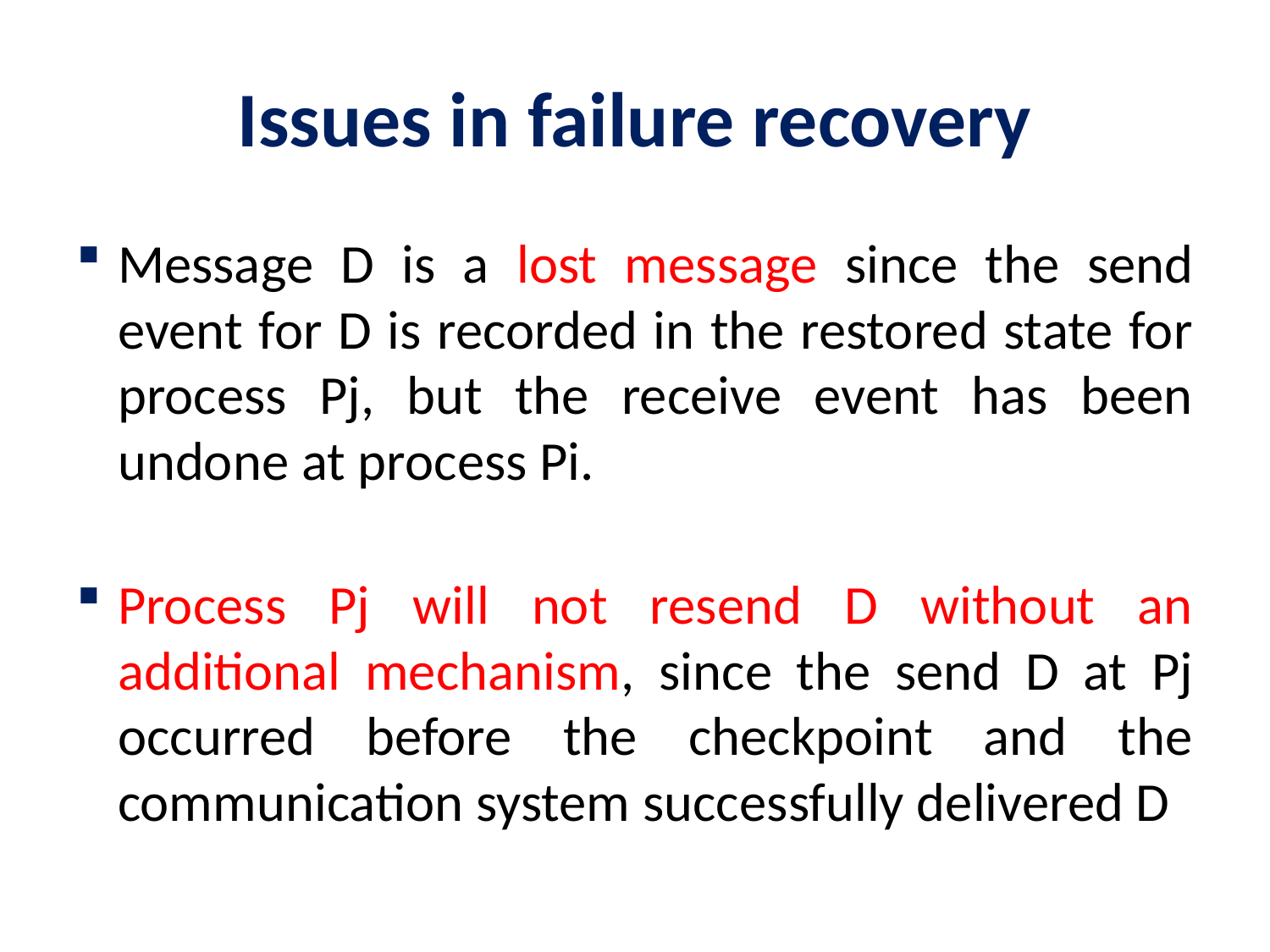

# Issues in failure recovery
Message D is a lost message since the send event for D is recorded in the restored state for process Pj, but the receive event has been undone at process Pi.

Process Pj will not resend D without an additional mechanism, since the send D at Pj occurred before the checkpoint and the communication system successfully delivered D